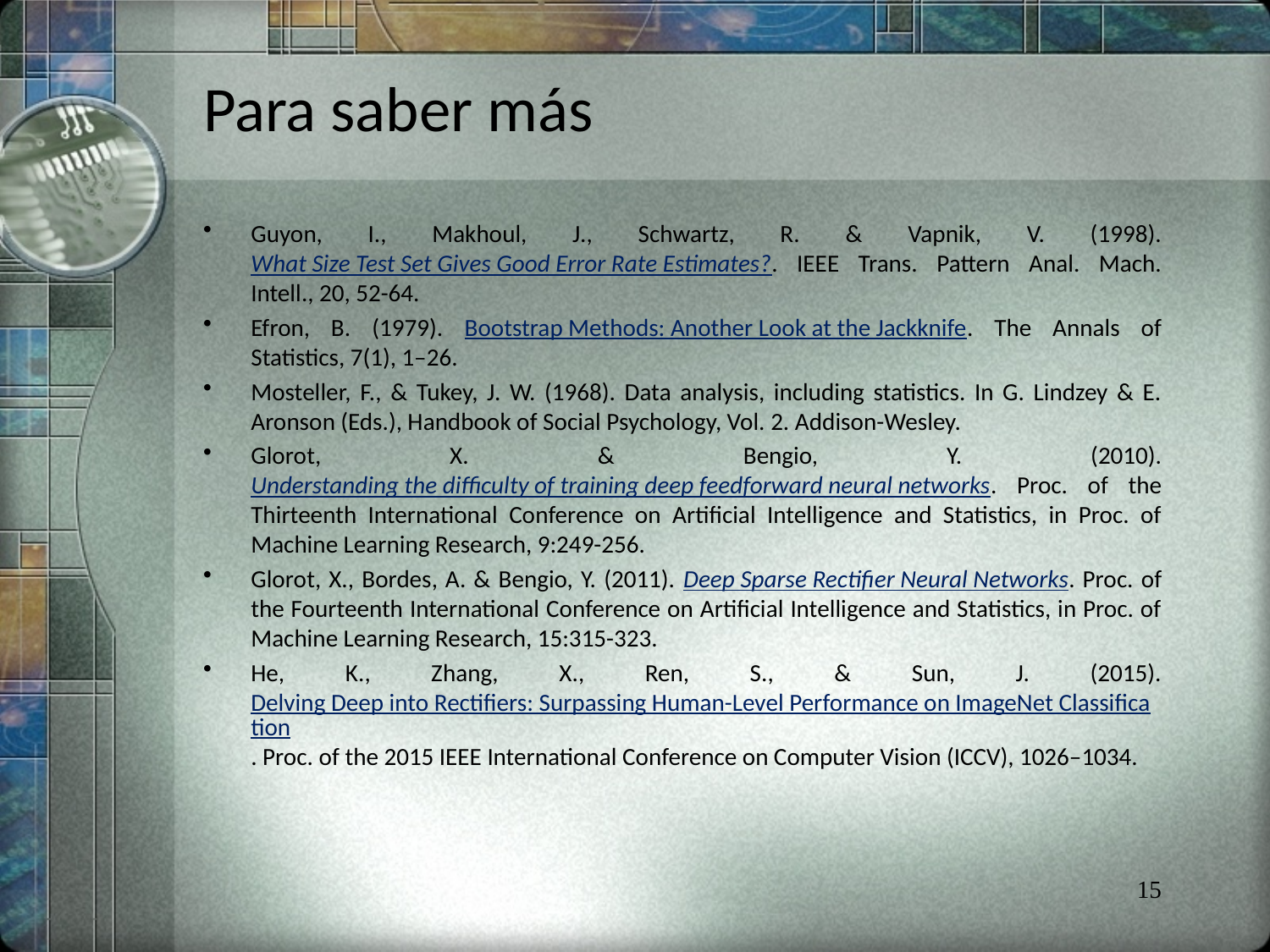

# Para saber más
Guyon, I., Makhoul, J., Schwartz, R. & Vapnik, V. (1998). What Size Test Set Gives Good Error Rate Estimates?. IEEE Trans. Pattern Anal. Mach. Intell., 20, 52-64.
Efron, B. (1979). Bootstrap Methods: Another Look at the Jackknife. The Annals of Statistics, 7(1), 1–26.
Mosteller, F., & Tukey, J. W. (1968). Data analysis, including statistics. In G. Lindzey & E. Aronson (Eds.), Handbook of Social Psychology, Vol. 2. Addison-Wesley.
Glorot, X. & Bengio, Y. (2010). Understanding the difficulty of training deep feedforward neural networks. Proc. of the Thirteenth International Conference on Artificial Intelligence and Statistics, in Proc. of Machine Learning Research, 9:249-256.
Glorot, X., Bordes, A. & Bengio, Y. (2011). Deep Sparse Rectifier Neural Networks. Proc. of the Fourteenth International Conference on Artificial Intelligence and Statistics, in Proc. of Machine Learning Research, 15:315-323.
He, K., Zhang, X., Ren, S., & Sun, J. (2015). Delving Deep into Rectifiers: Surpassing Human-Level Performance on ImageNet Classification. Proc. of the 2015 IEEE International Conference on Computer Vision (ICCV), 1026–1034.
15